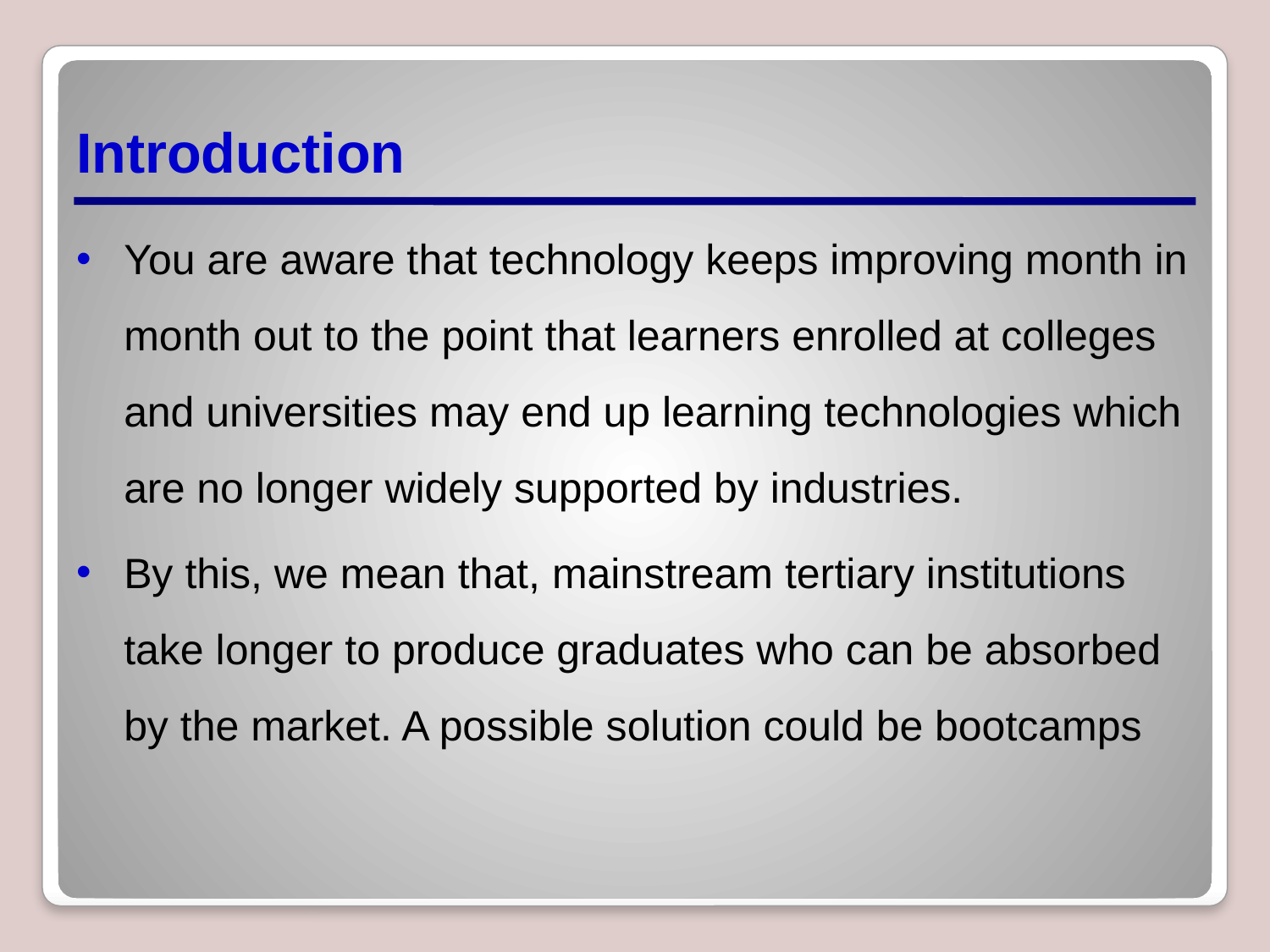

# Introduction
You are aware that technology keeps improving month in month out to the point that learners enrolled at colleges and universities may end up learning technologies which are no longer widely supported by industries.
By this, we mean that, mainstream tertiary institutions take longer to produce graduates who can be absorbed by the market. A possible solution could be bootcamps